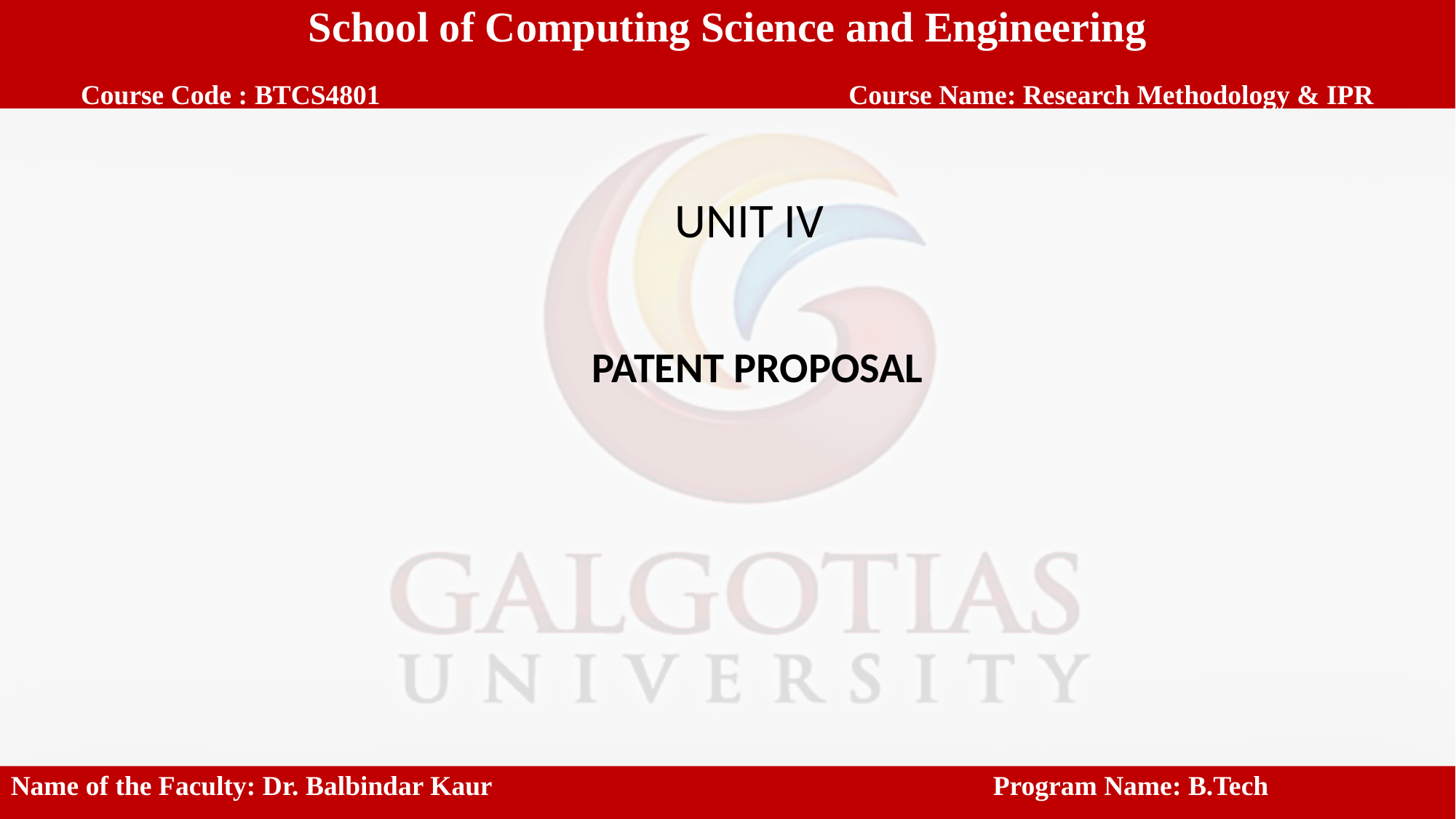

School of Computing Science and Engineering

Course Code : BTCS4801 		                                                Course Name: Research Methodology & IPR

UNIT IV
PATENT PROPOSAL
Name of the Faculty: Dr. Balbindar Kaur 					Program Name: B.Tech